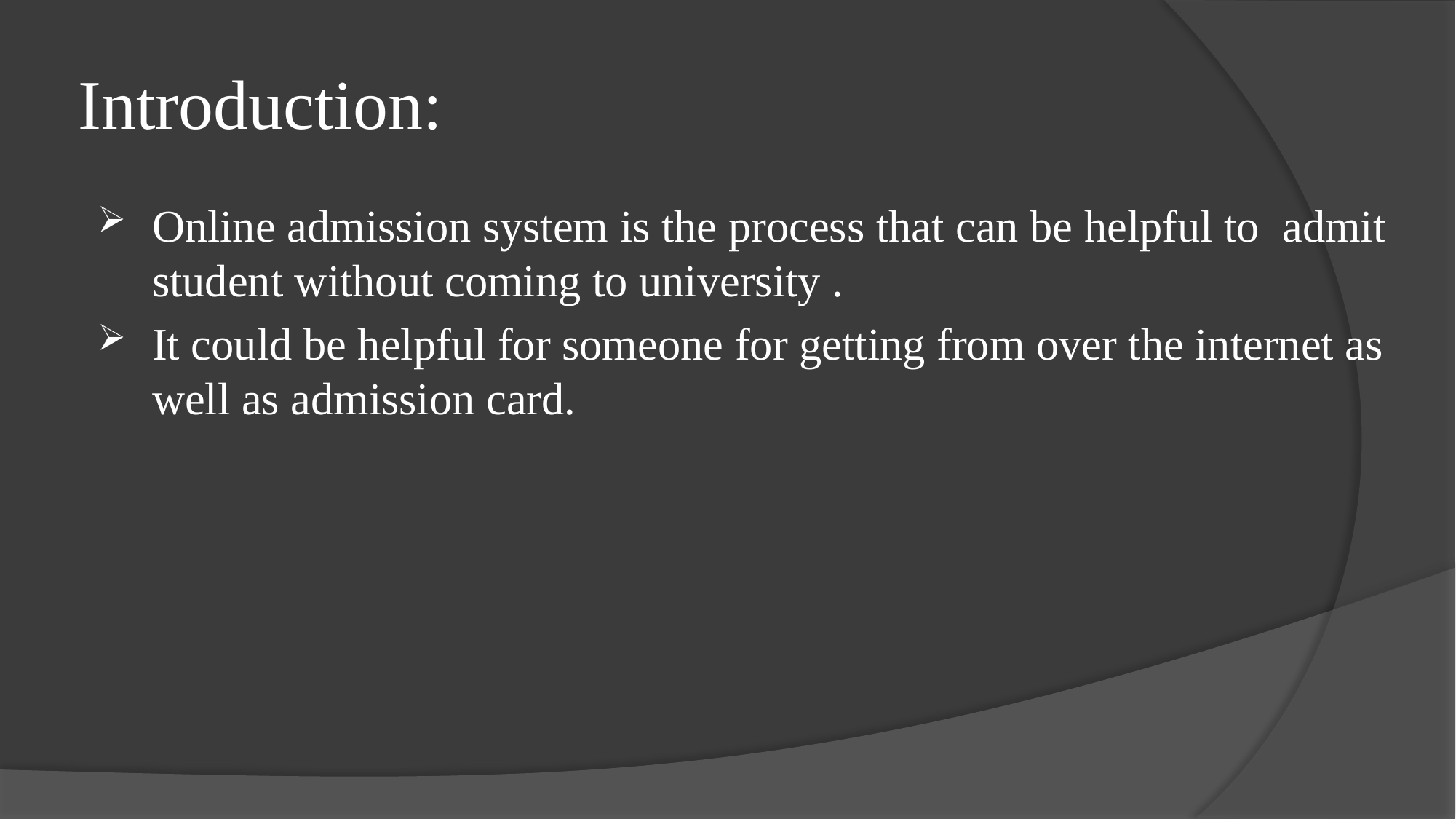

# Introduction:
Online admission system is the process that can be helpful to  admit student without coming to university .
It could be helpful for someone for getting from over the internet as well as admission card.